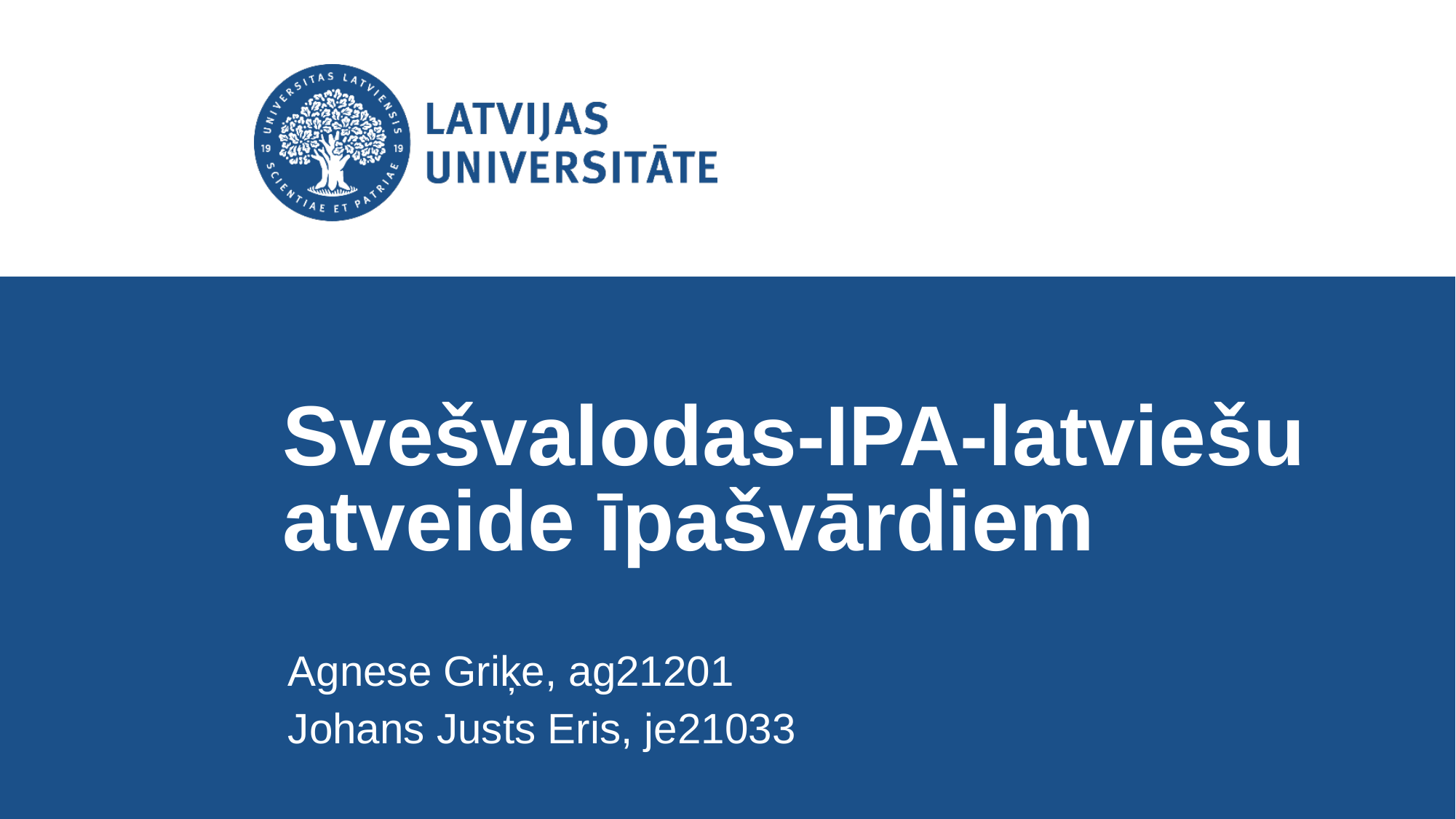

# Svešvalodas-IPA-latviešu atveide īpašvārdiem
Agnese Griķe, ag21201
Johans Justs Eris, je21033